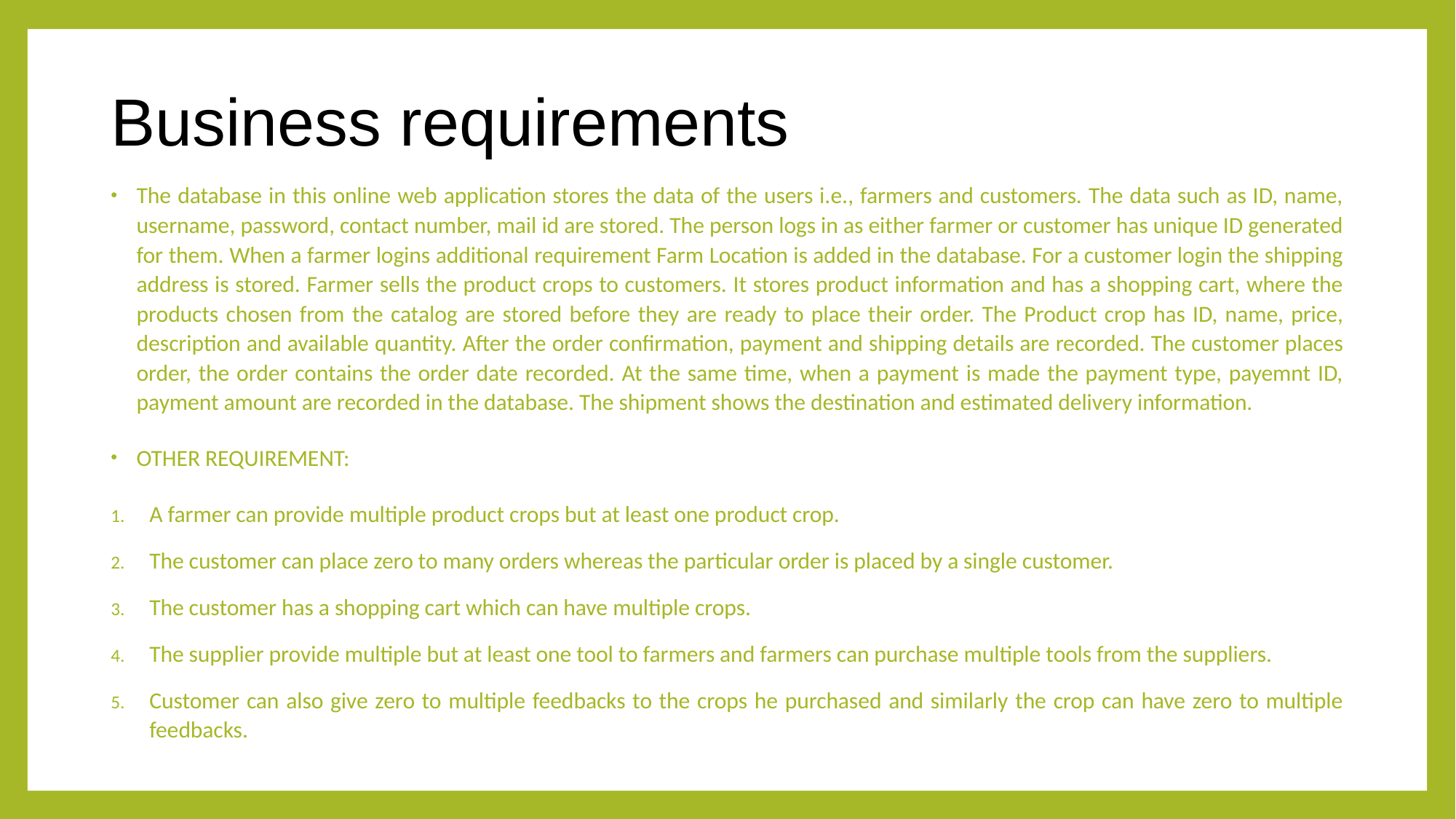

# Business requirements
The database in this online web application stores the data of the users i.e., farmers and customers. The data such as ID, name, username, password, contact number, mail id are stored. The person logs in as either farmer or customer has unique ID generated for them. When a farmer logins additional requirement Farm Location is added in the database. For a customer login the shipping address is stored. Farmer sells the product crops to customers. It stores product information and has a shopping cart, where the products chosen from the catalog are stored before they are ready to place their order. The Product crop has ID, name, price, description and available quantity. After the order confirmation, payment and shipping details are recorded. The customer places order, the order contains the order date recorded. At the same time, when a payment is made the payment type, payemnt ID, payment amount are recorded in the database. The shipment shows the destination and estimated delivery information.
OTHER REQUIREMENT:
A farmer can provide multiple product crops but at least one product crop.
The customer can place zero to many orders whereas the particular order is placed by a single customer.
The customer has a shopping cart which can have multiple crops.
The supplier provide multiple but at least one tool to farmers and farmers can purchase multiple tools from the suppliers.
Customer can also give zero to multiple feedbacks to the crops he purchased and similarly the crop can have zero to multiple feedbacks.